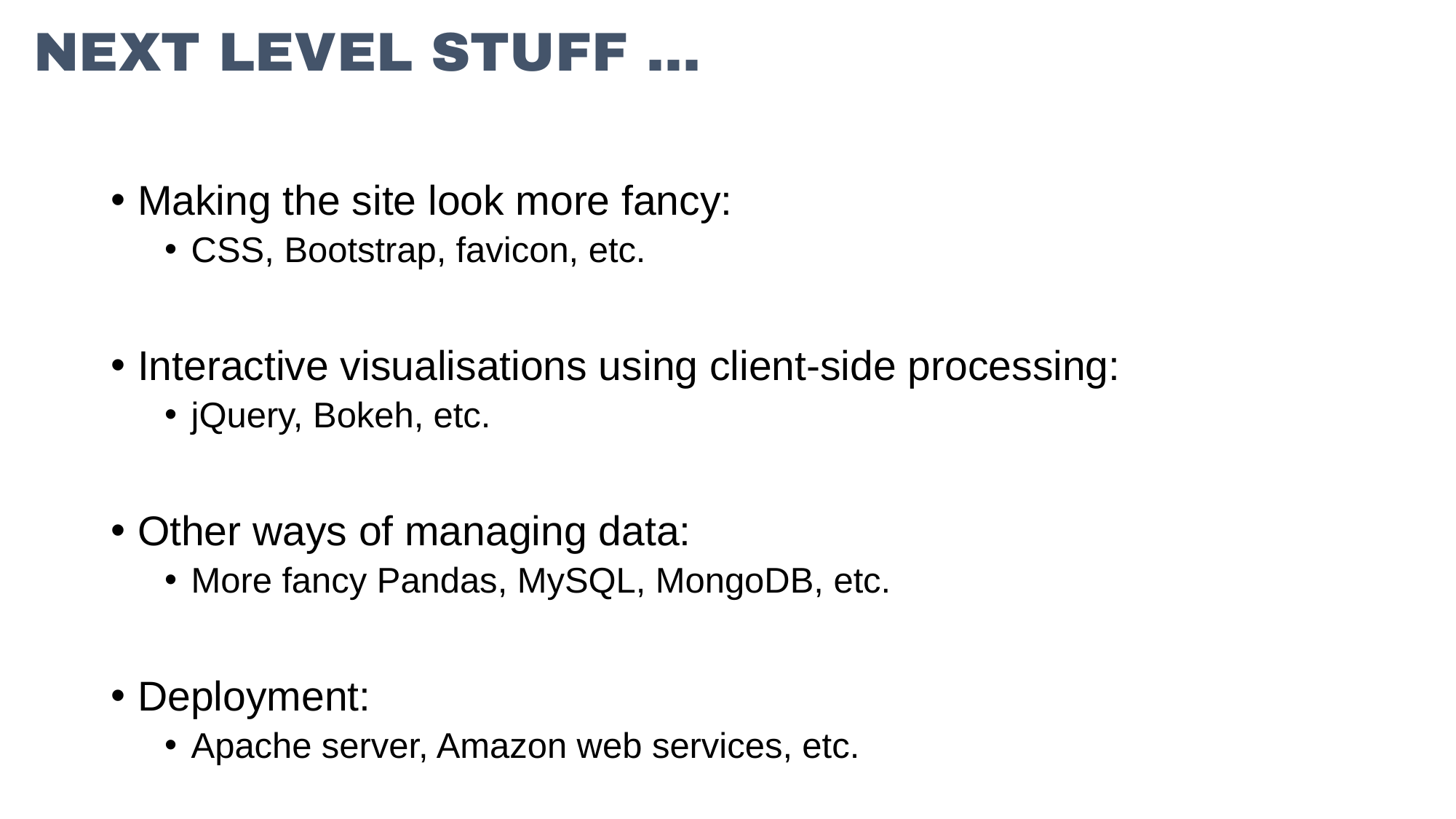

# Next level stuff …
Making the site look more fancy:
CSS, Bootstrap, favicon, etc.

Interactive visualisations using client-side processing:
jQuery, Bokeh, etc.

Other ways of managing data:
More fancy Pandas, MySQL, MongoDB, etc.

Deployment:
Apache server, Amazon web services, etc.